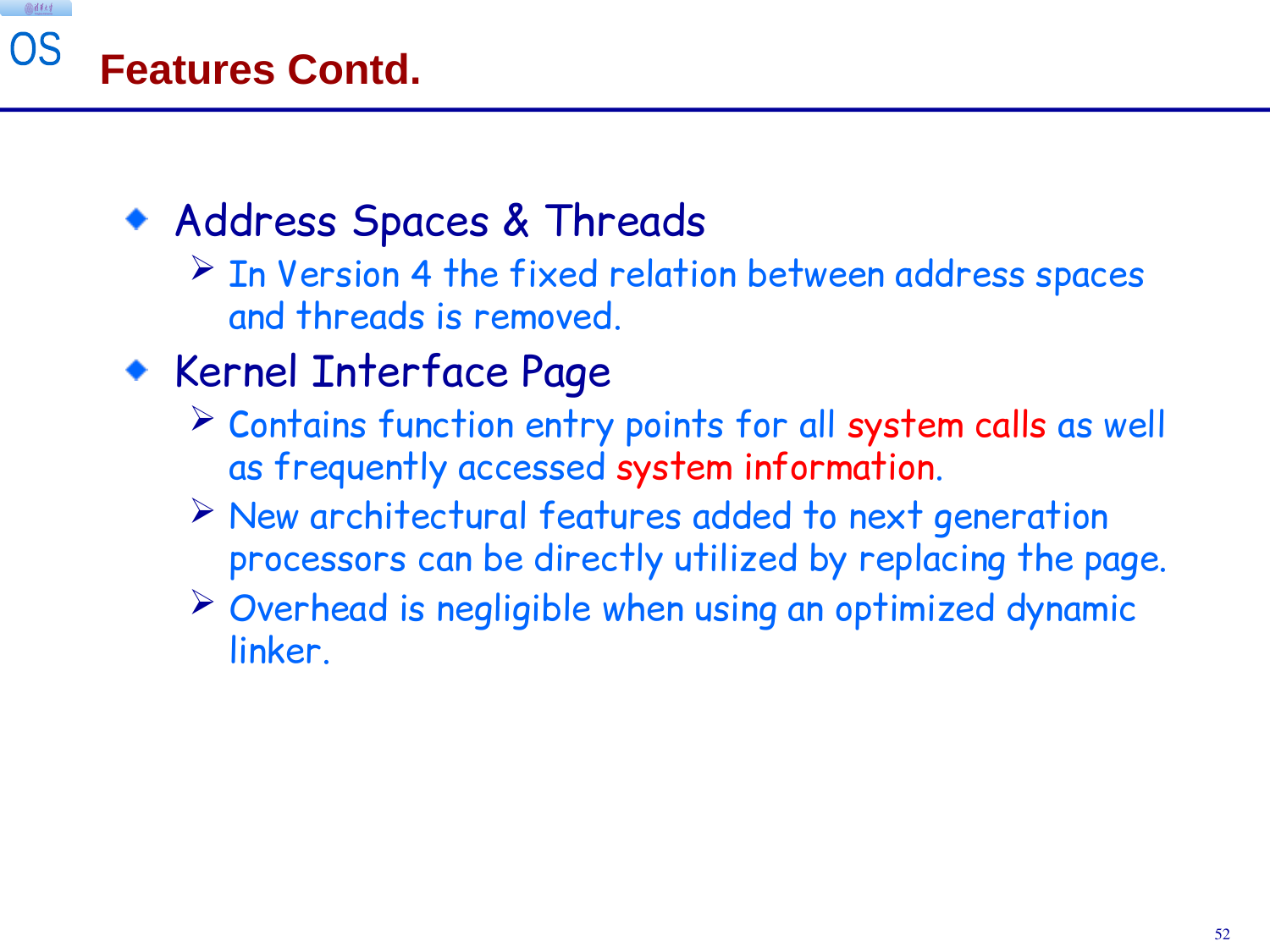

# Features Contd.
Address Spaces & Threads
In Version 4 the fixed relation between address spaces and threads is removed.
Kernel Interface Page
Contains function entry points for all system calls as well as frequently accessed system information.
New architectural features added to next generation processors can be directly utilized by replacing the page.
Overhead is negligible when using an optimized dynamic linker.